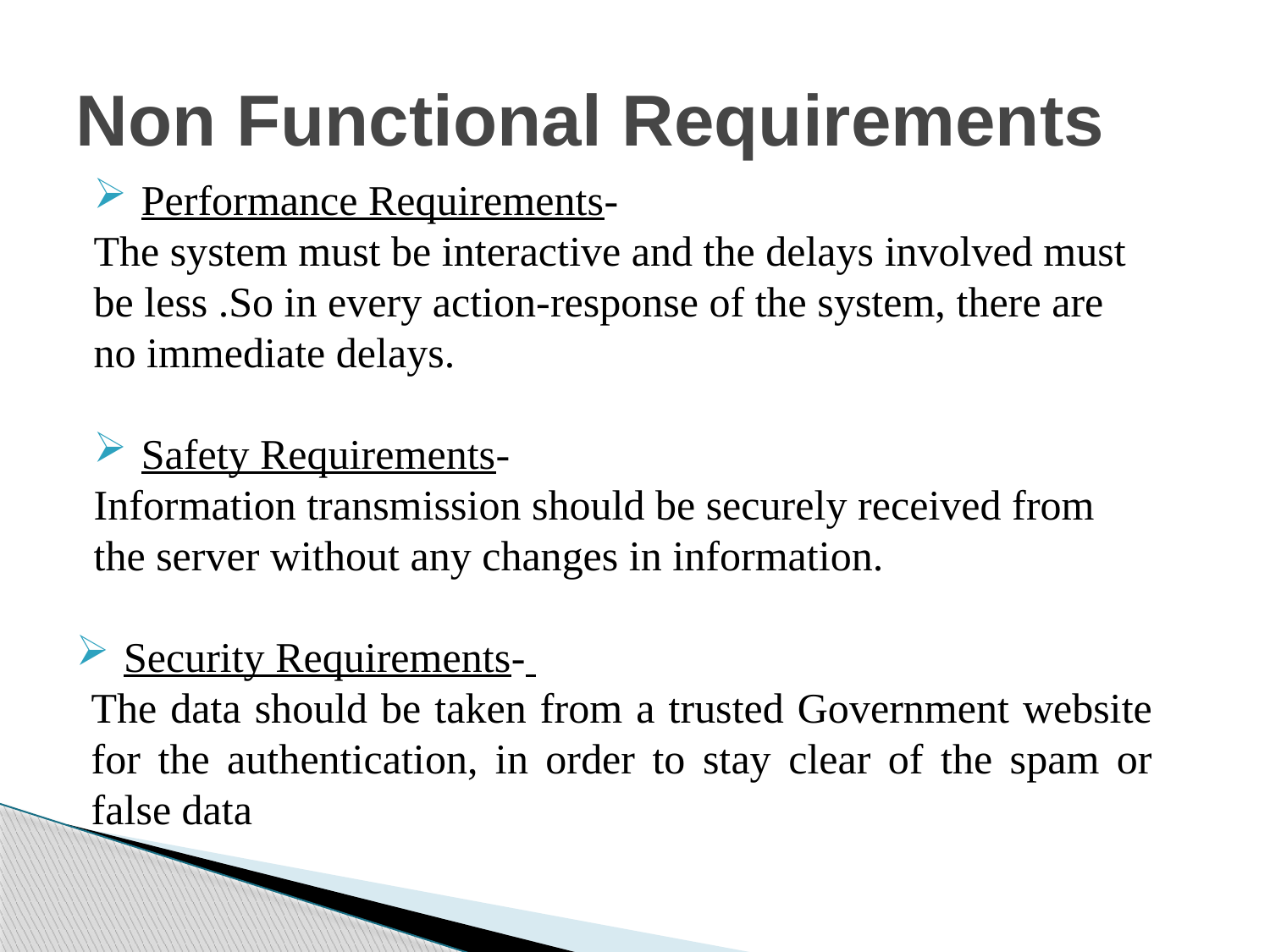

# Non Functional Requirements
Performance Requirements-
The system must be interactive and the delays involved must
be less .So in every action-response of the system, there are
no immediate delays.

Safety Requirements-
Information transmission should be securely received from
the server without any changes in information.

Security Requirements-
The data should be taken from a trusted Government website for the authentication, in order to stay clear of the spam or false data